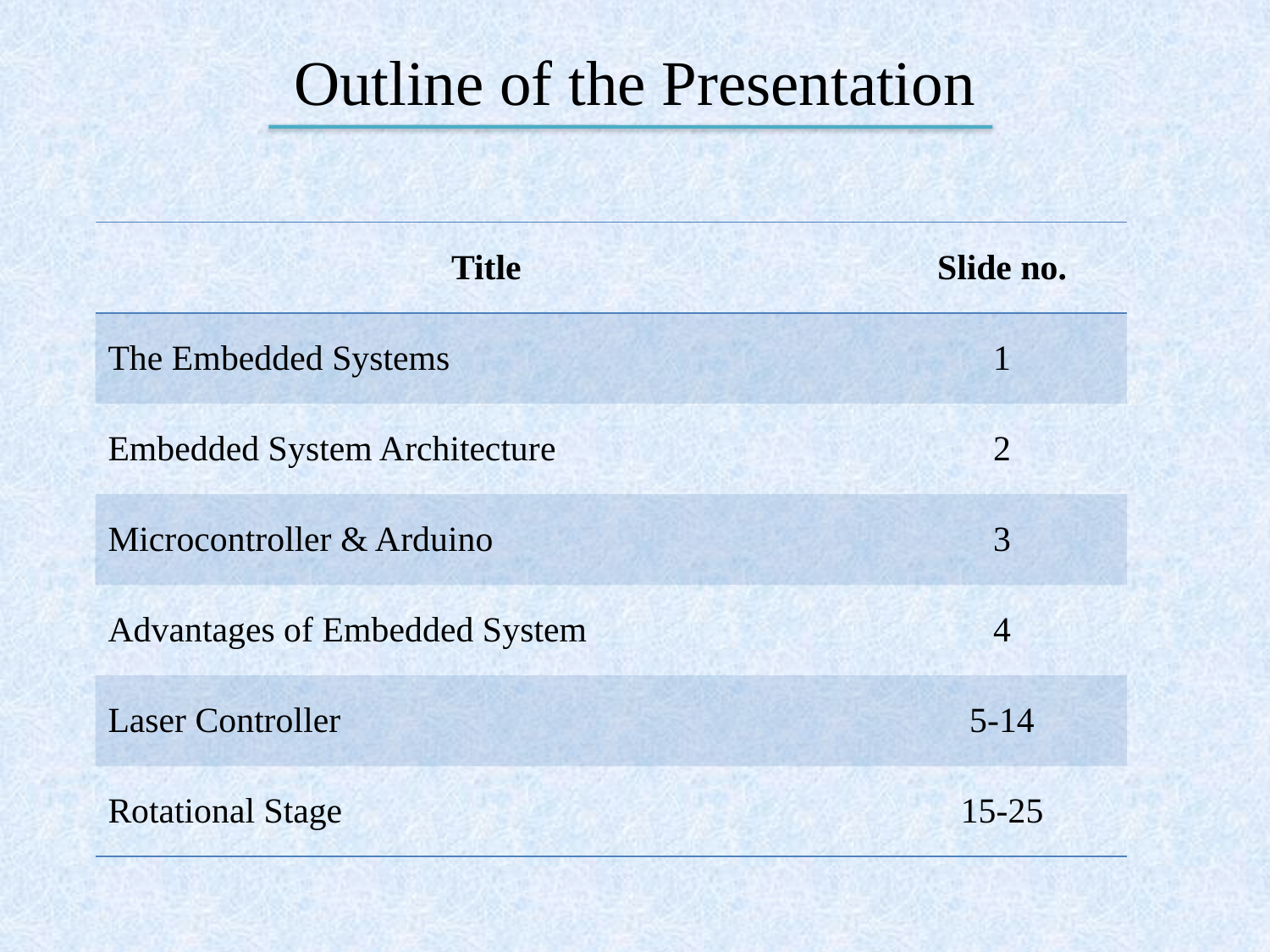

Outline of the Presentation
| Title | Slide no. |
| --- | --- |
| The Embedded Systems | 1 |
| Embedded System Architecture | 2 |
| Microcontroller & Arduino | 3 |
| Advantages of Embedded System | 4 |
| Laser Controller | 5-14 |
| Rotational Stage | 15-25 |